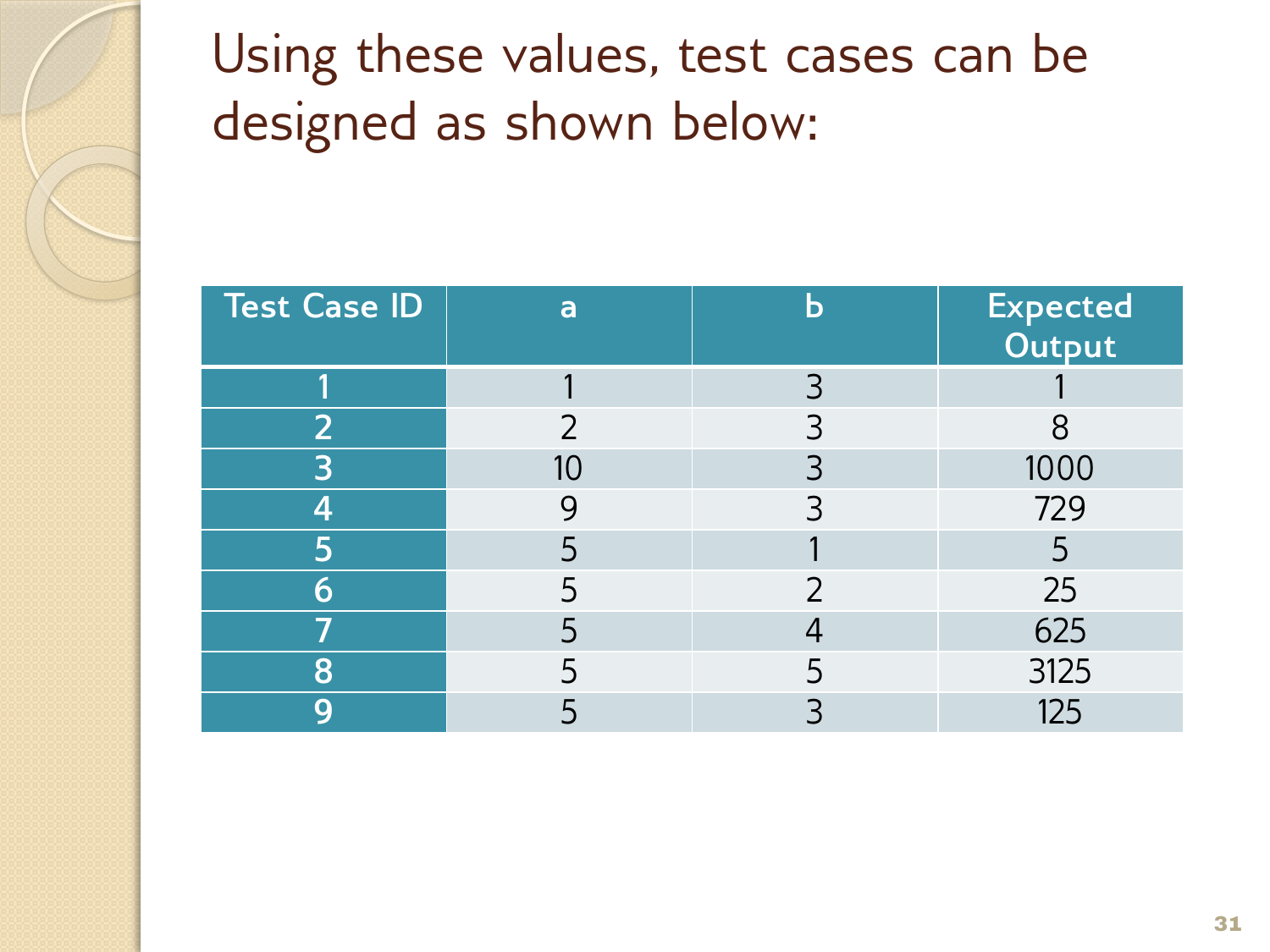

# Using these values, test cases can be designed as shown below:

| Test Case ID | a | b | Expected Output |
| --- | --- | --- | --- |
| 1 | 1 | 3 | 1 |
| 2 | 2 | 3 | 8 |
| 3 | 10 | 3 | 1000 |
| 4 | 9 | 3 | 729 |
| 5 | 5 | 1 | 5 |
| 6 | 5 | 2 | 25 |
| 7 | 5 | 4 | 625 |
| 8 | 5 | 5 | 3125 |
| 9 | 5 | 3 | 125 |
31